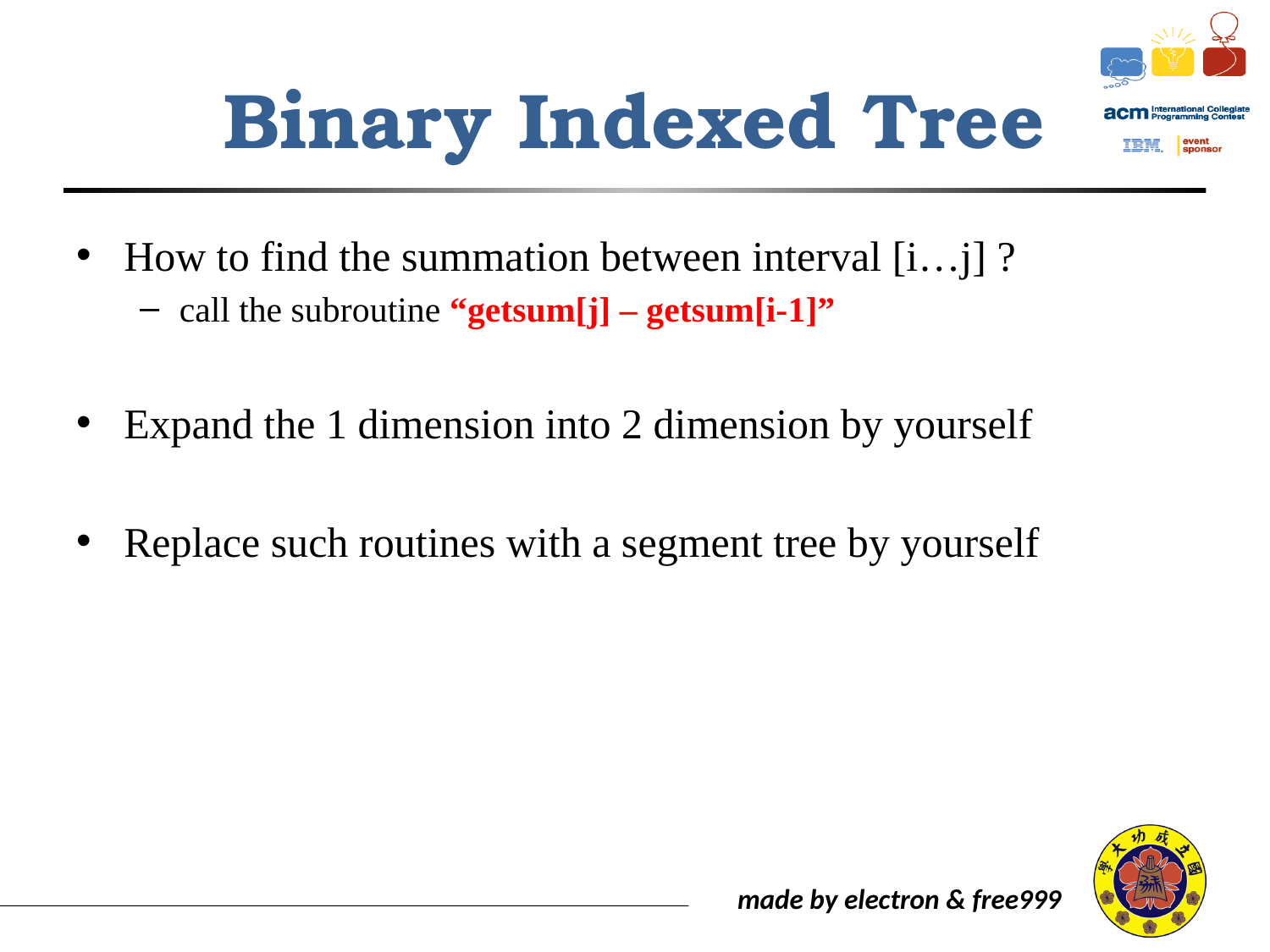

# Binary Indexed Tree
How to find the summation between interval [i…j] ?
call the subroutine “getsum[j] – getsum[i-1]”

Expand the 1 dimension into 2 dimension by yourself

Replace such routines with a segment tree by yourself